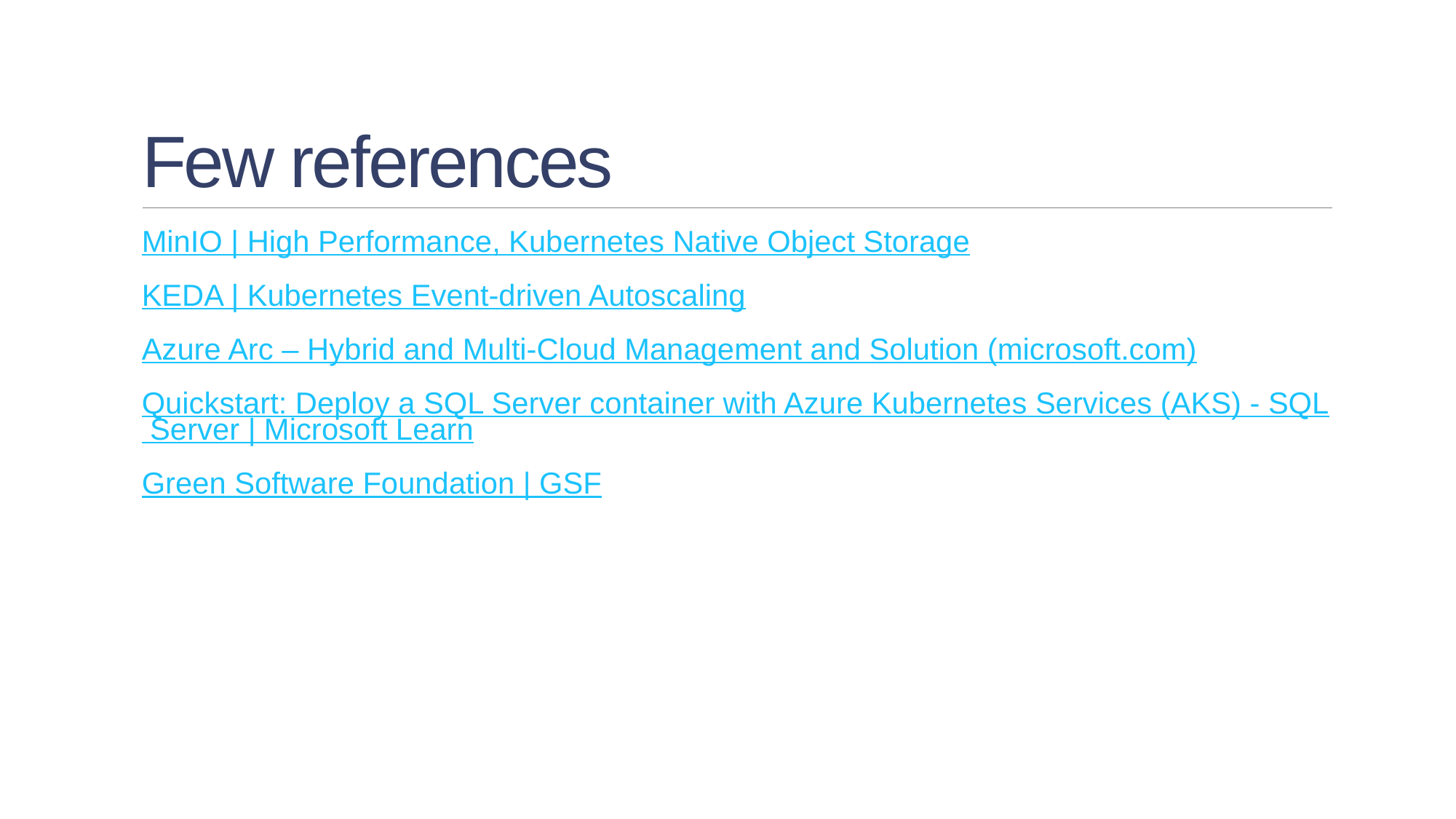

# Few references
MinIO | High Performance, Kubernetes Native Object Storage
KEDA | Kubernetes Event-driven Autoscaling
Azure Arc – Hybrid and Multi-Cloud Management and Solution (microsoft.com)
Quickstart: Deploy a SQL Server container with Azure Kubernetes Services (AKS) - SQL Server | Microsoft Learn
Green Software Foundation | GSF